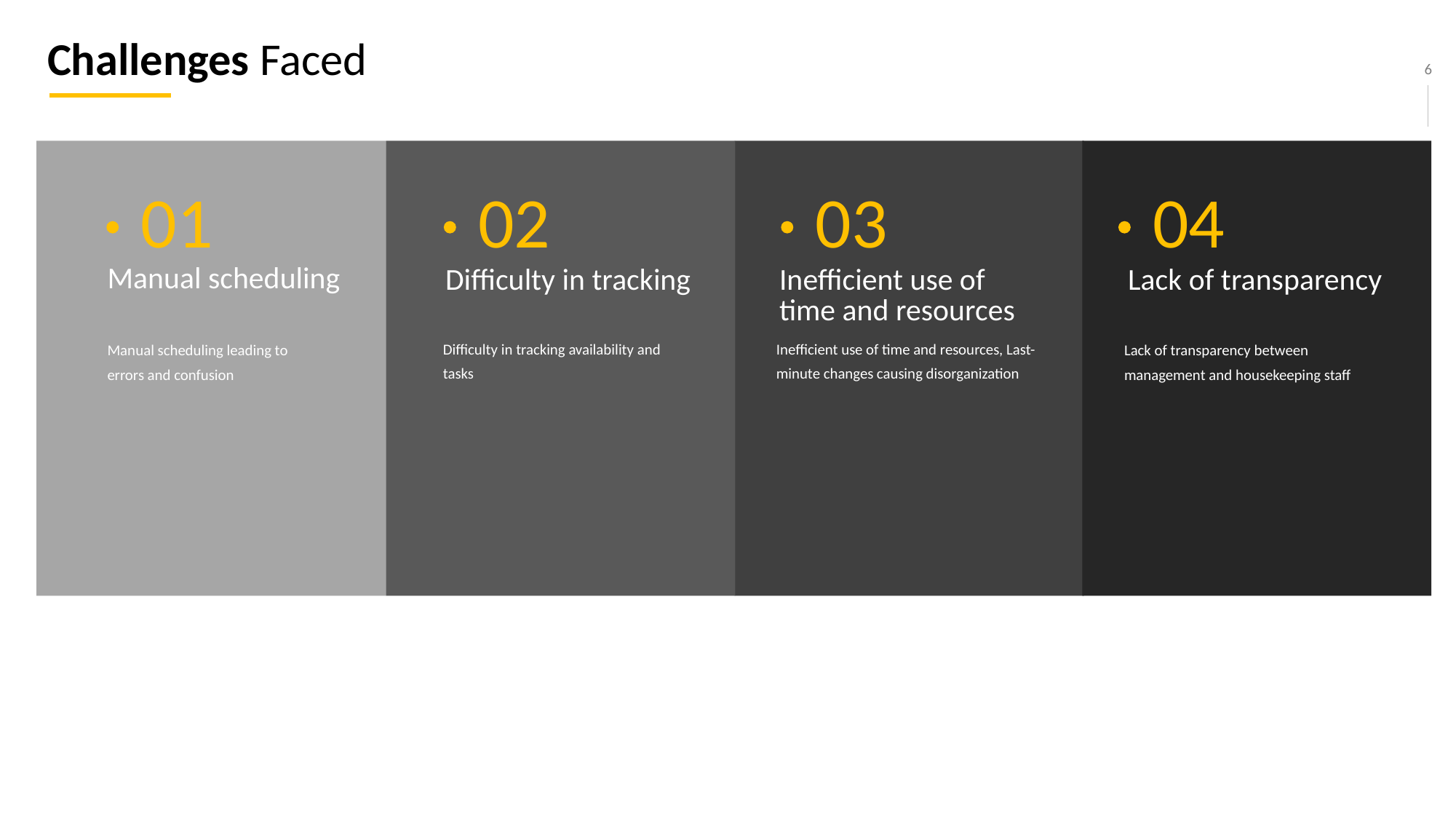

Challenges Faced

01
02
03
04

Manual scheduling
Difficulty in tracking
Inefficient use of time and resources

Lack of transparency
Difficulty in tracking availability and tasks

Inefficient use of time and resources, Last-minute changes causing disorganization

Manual scheduling leading to errors and confusion
Lack of transparency between management and housekeeping staff